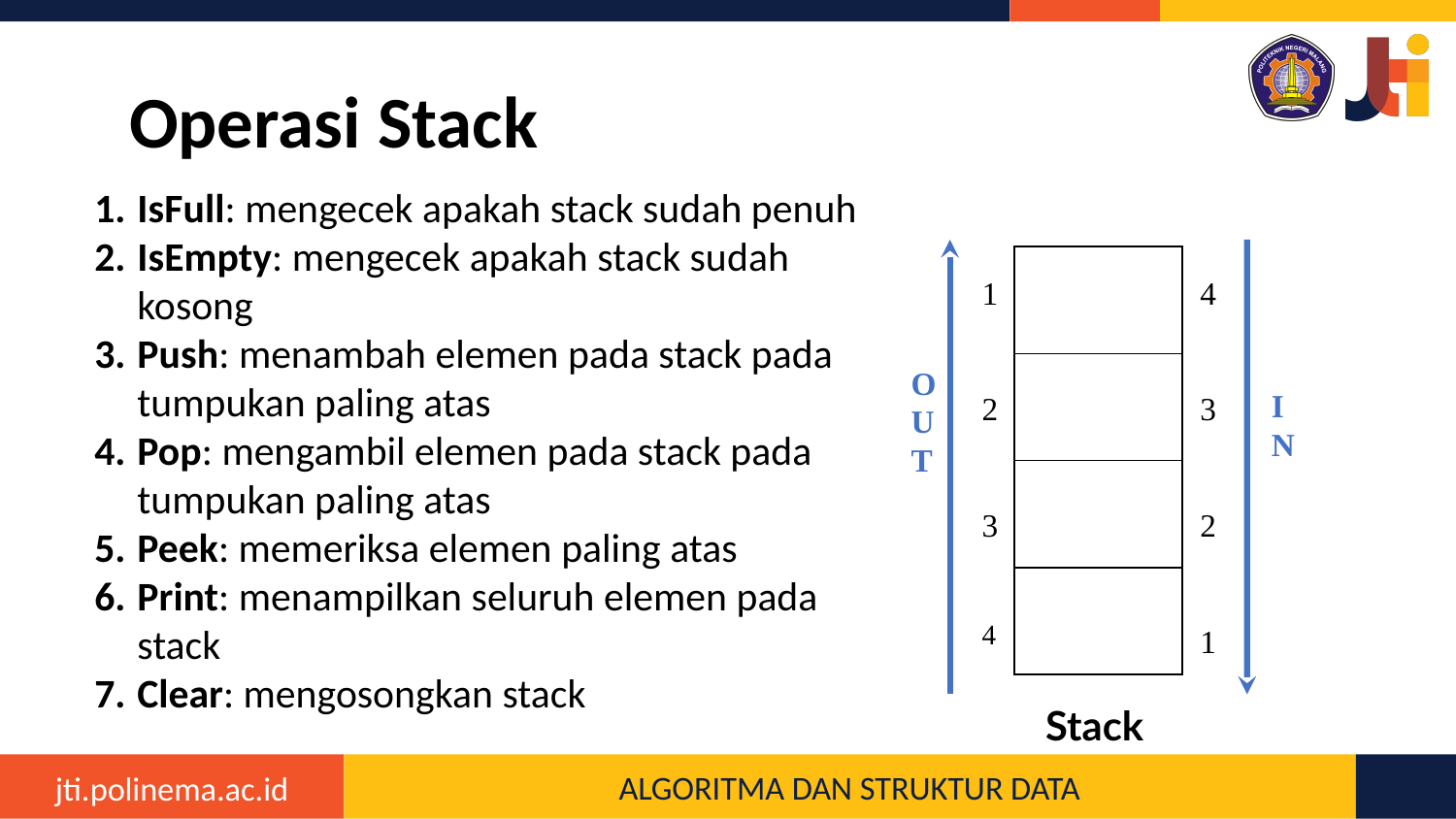

# Operasi Stack

1

2

3

4

4

3

2

1

O
U
T

I
N

IsFull: mengecek apakah stack sudah penuh
IsEmpty: mengecek apakah stack sudah kosong
Push: menambah elemen pada stack pada tumpukan paling atas
Pop: mengambil elemen pada stack pada tumpukan paling atas
Peek: memeriksa elemen paling atas
Print: menampilkan seluruh elemen pada stack
Clear: mengosongkan stack
Stack